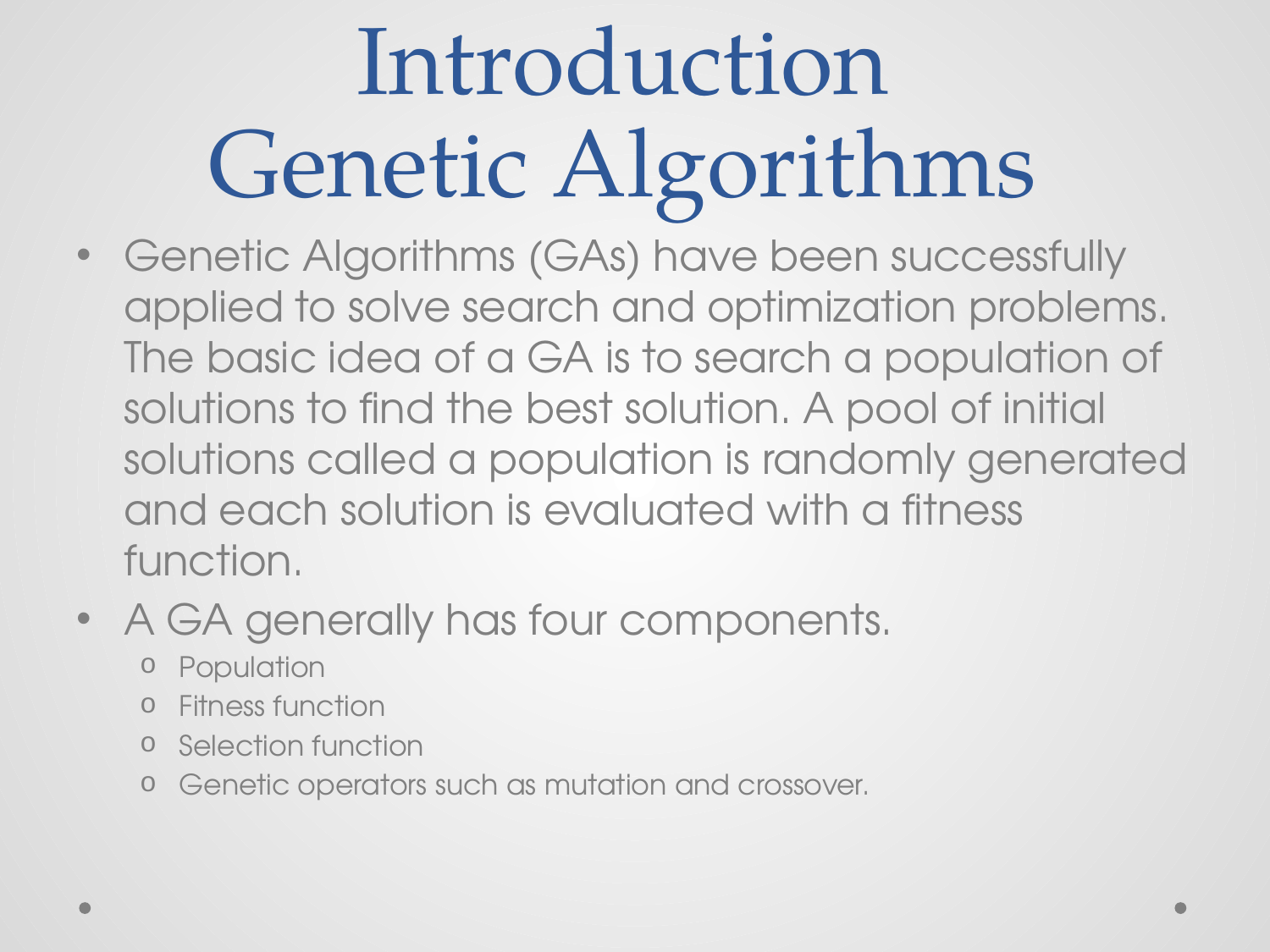

# Introduction Genetic Algorithms
Genetic Algorithms (GAs) have been successfully applied to solve search and optimization problems. The basic idea of a GA is to search a population of solutions to find the best solution. A pool of initial solutions called a population is randomly generated and each solution is evaluated with a fitness function.
A GA generally has four components.
Population
Fitness function
Selection function
Genetic operators such as mutation and crossover.